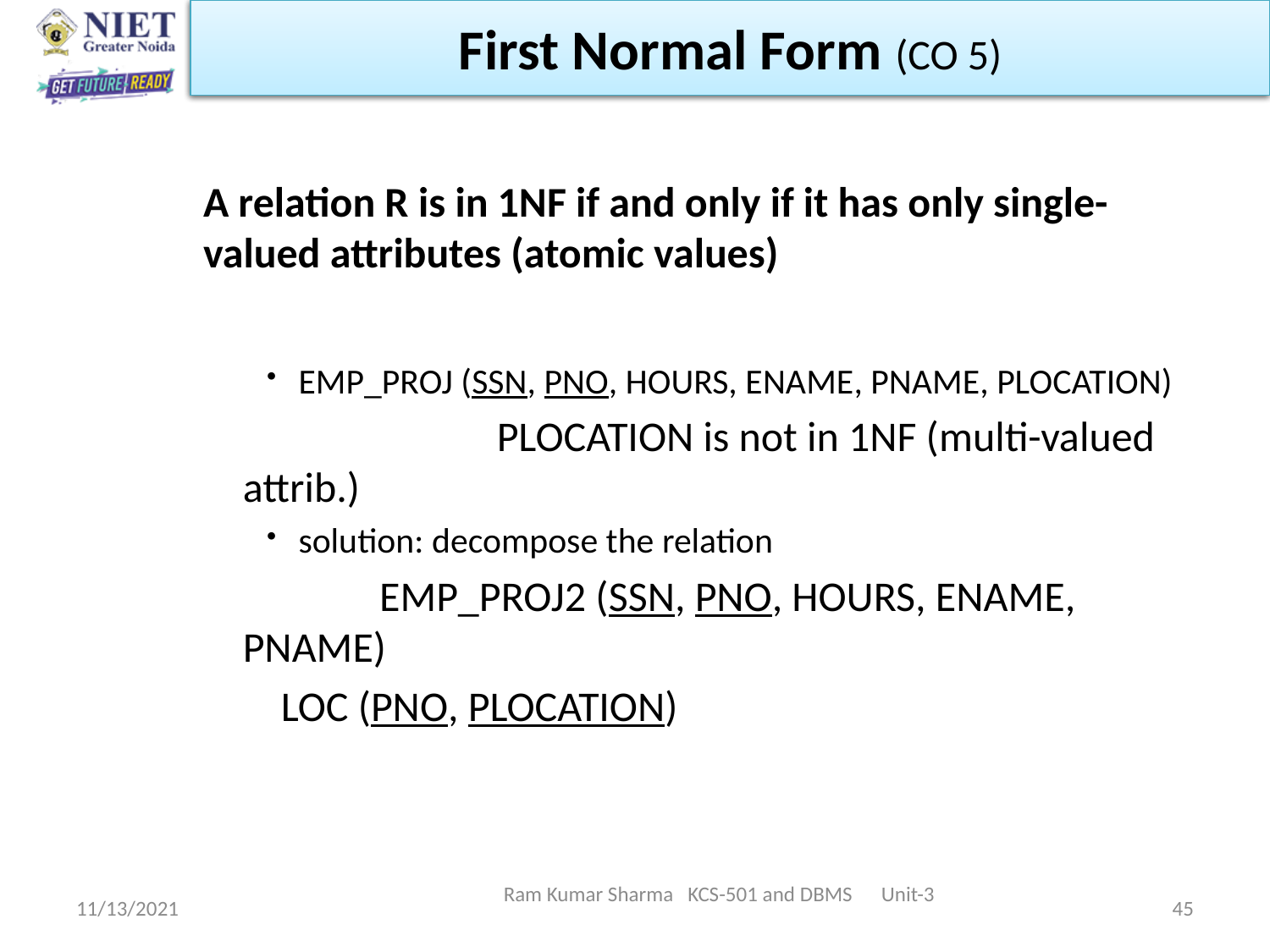

First Normal Form (CO 5)
A relation R is in 1NF if and only if it has only single-valued attributes (atomic values)

EMP_PROJ (SSN, PNO, HOURS, ENAME, PNAME, PLOCATION)
			PLOCATION is not in 1NF (multi-valued attrib.)
solution: decompose the relation
	 	 EMP_PROJ2 (SSN, PNO, HOURS, ENAME, PNAME)
	    LOC (PNO, PLOCATION)

Ram Kumar Sharma   KCS-501 and DBMS      Unit-3
11/13/2021
45